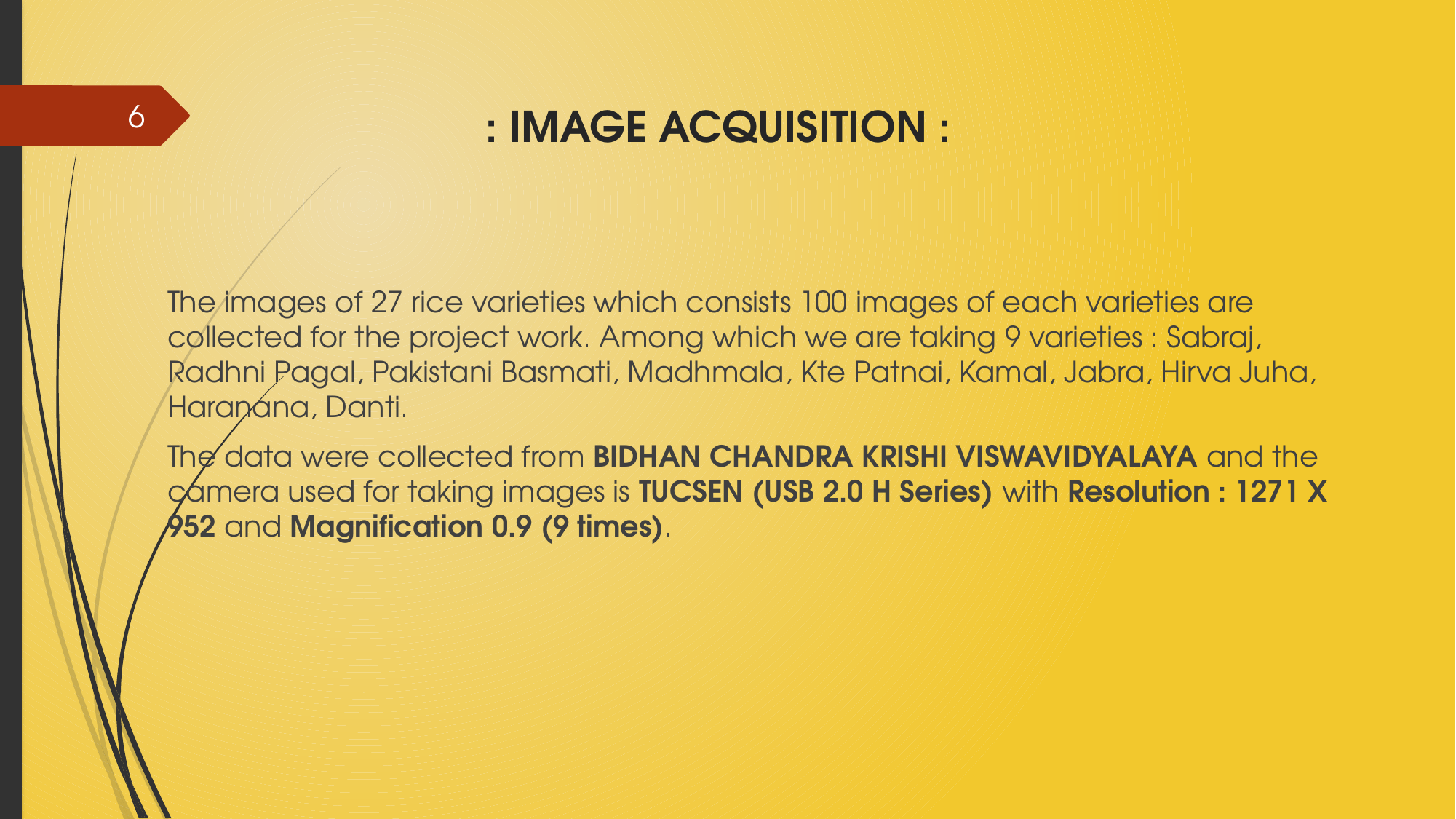

6
# : IMAGE ACQUISITION :
The images of 27 rice varieties which consists 100 images of each varieties are collected for the project work. Among which we are taking 9 varieties : Sabraj, Radhni Pagal, Pakistani Basmati, Madhmala, Kte Patnai, Kamal, Jabra, Hirva Juha, Haranana, Danti.
The data were collected from BIDHAN CHANDRA KRISHI VISWAVIDYALAYA and the camera used for taking images is TUCSEN (USB 2.0 H Series) with Resolution : 1271 X 952 and Magnification 0.9 (9 times).